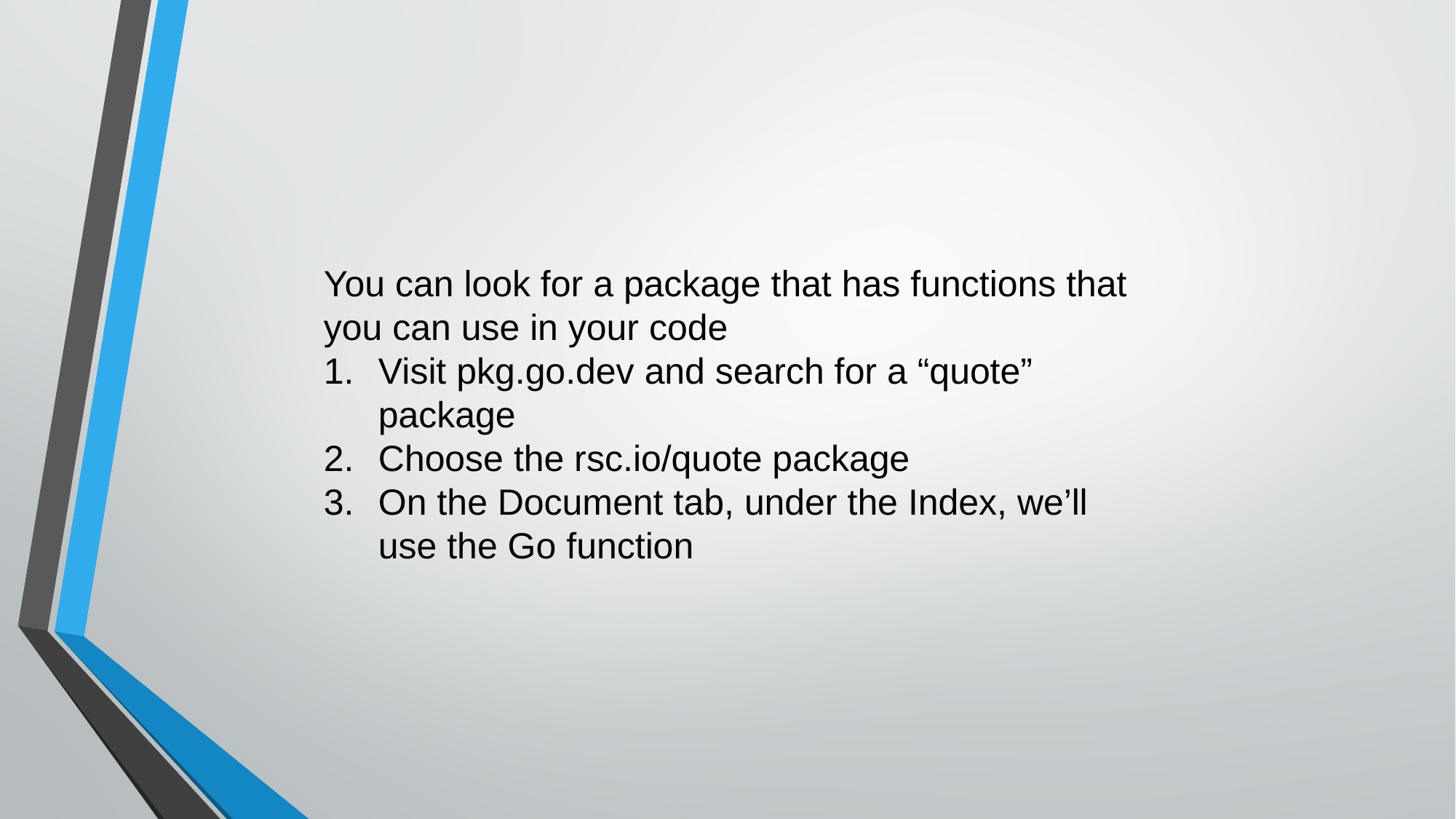

You can look for a package that has functions that you can use in your code
Visit pkg.go.dev and search for a “quote” package
Choose the rsc.io/quote package
On the Document tab, under the Index, we’ll use the Go function